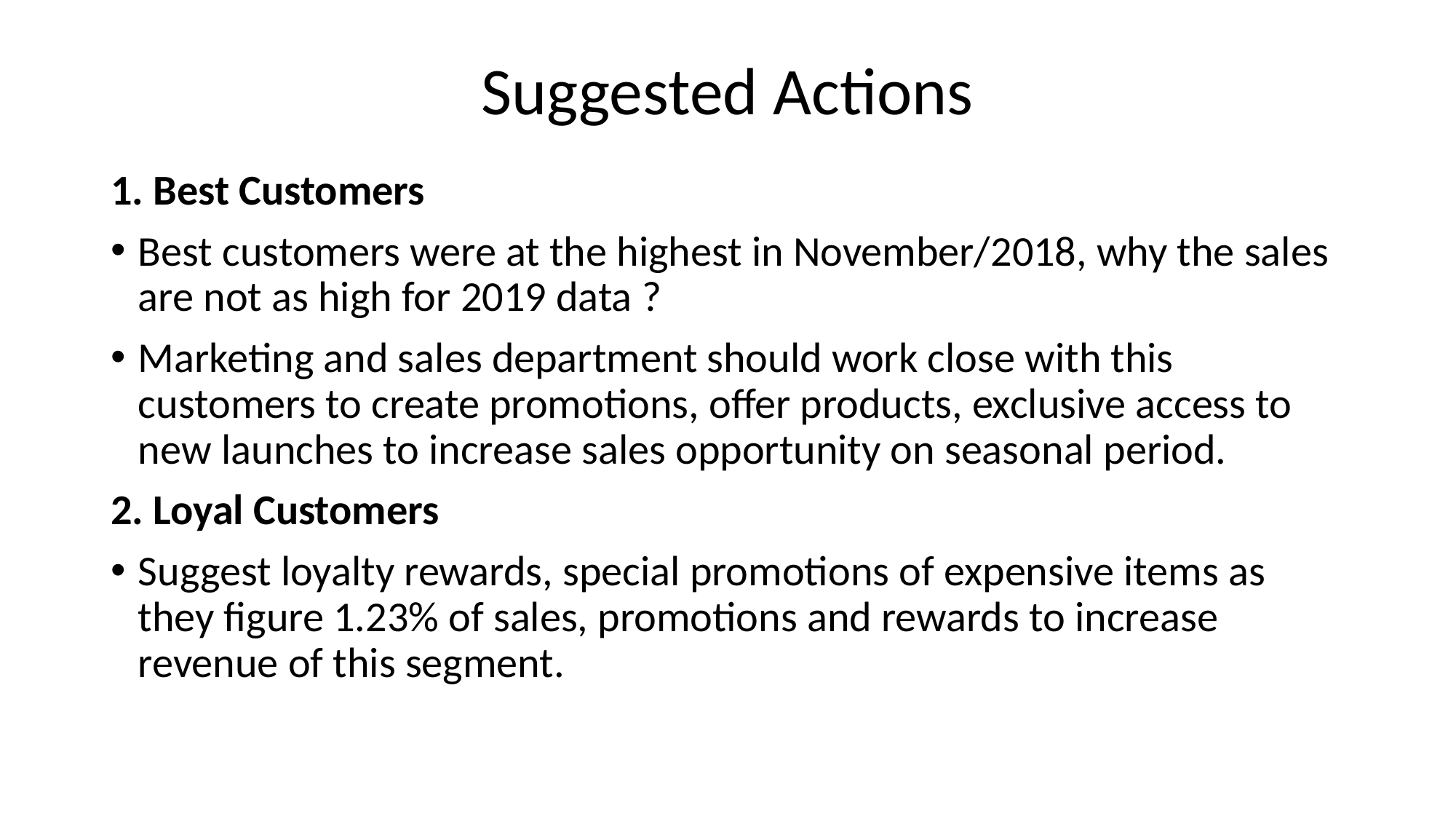

# Suggested Actions
1. Best Customers
Best customers were at the highest in November/2018, why the sales are not as high for 2019 data ?
Marketing and sales department should work close with this customers to create promotions, offer products, exclusive access to new launches to increase sales opportunity on seasonal period.
2. Loyal Customers
Suggest loyalty rewards, special promotions of expensive items as they figure 1.23% of sales, promotions and rewards to increase revenue of this segment.